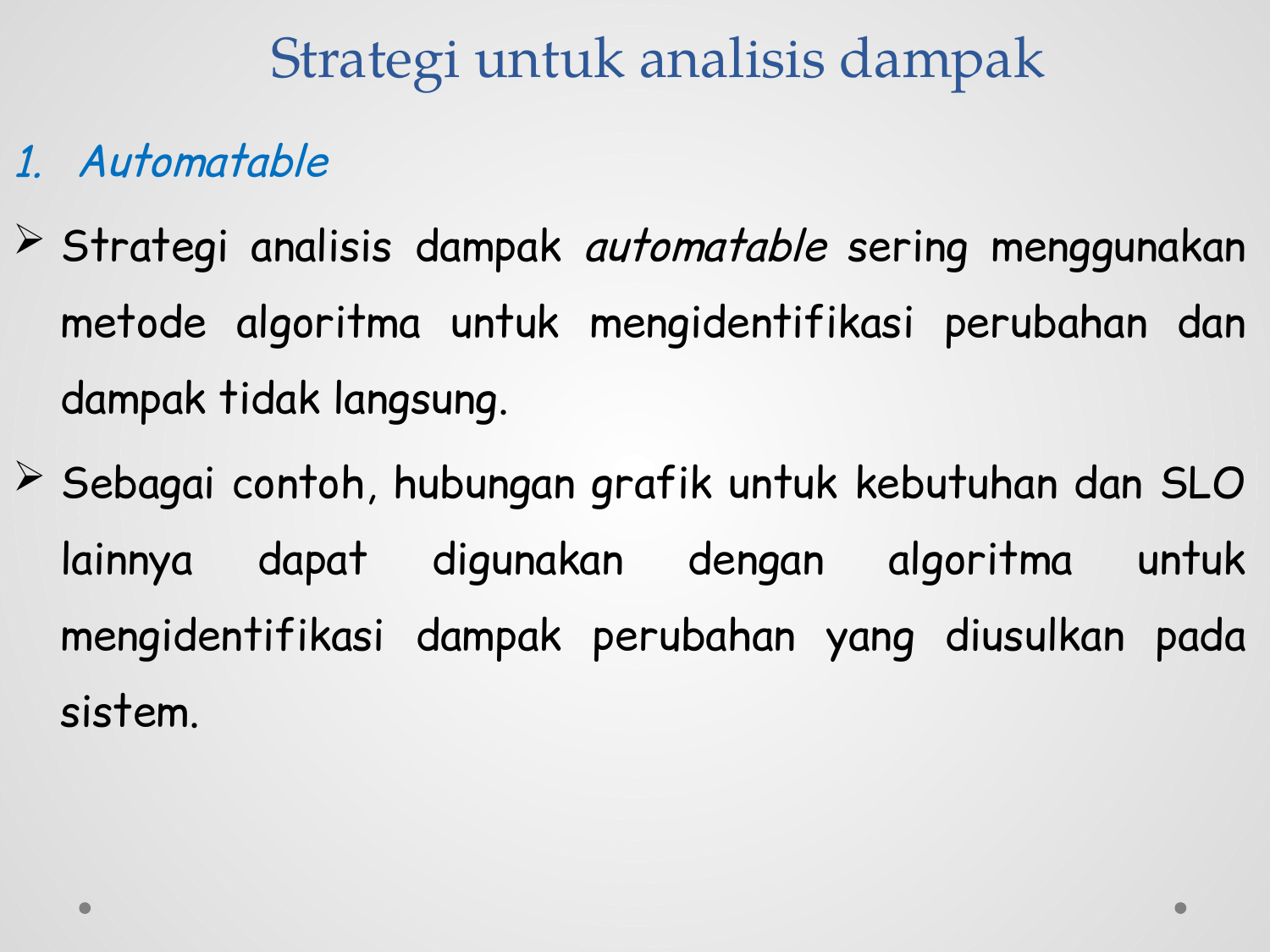

# Strategi untuk analisis dampak
Automatable
Strategi analisis dampak automatable sering menggunakan metode algoritma untuk mengidentifikasi perubahan dan dampak tidak langsung.
Sebagai contoh, hubungan grafik untuk kebutuhan dan SLO lainnya dapat digunakan dengan algoritma untuk mengidentifikasi dampak perubahan yang diusulkan pada sistem.